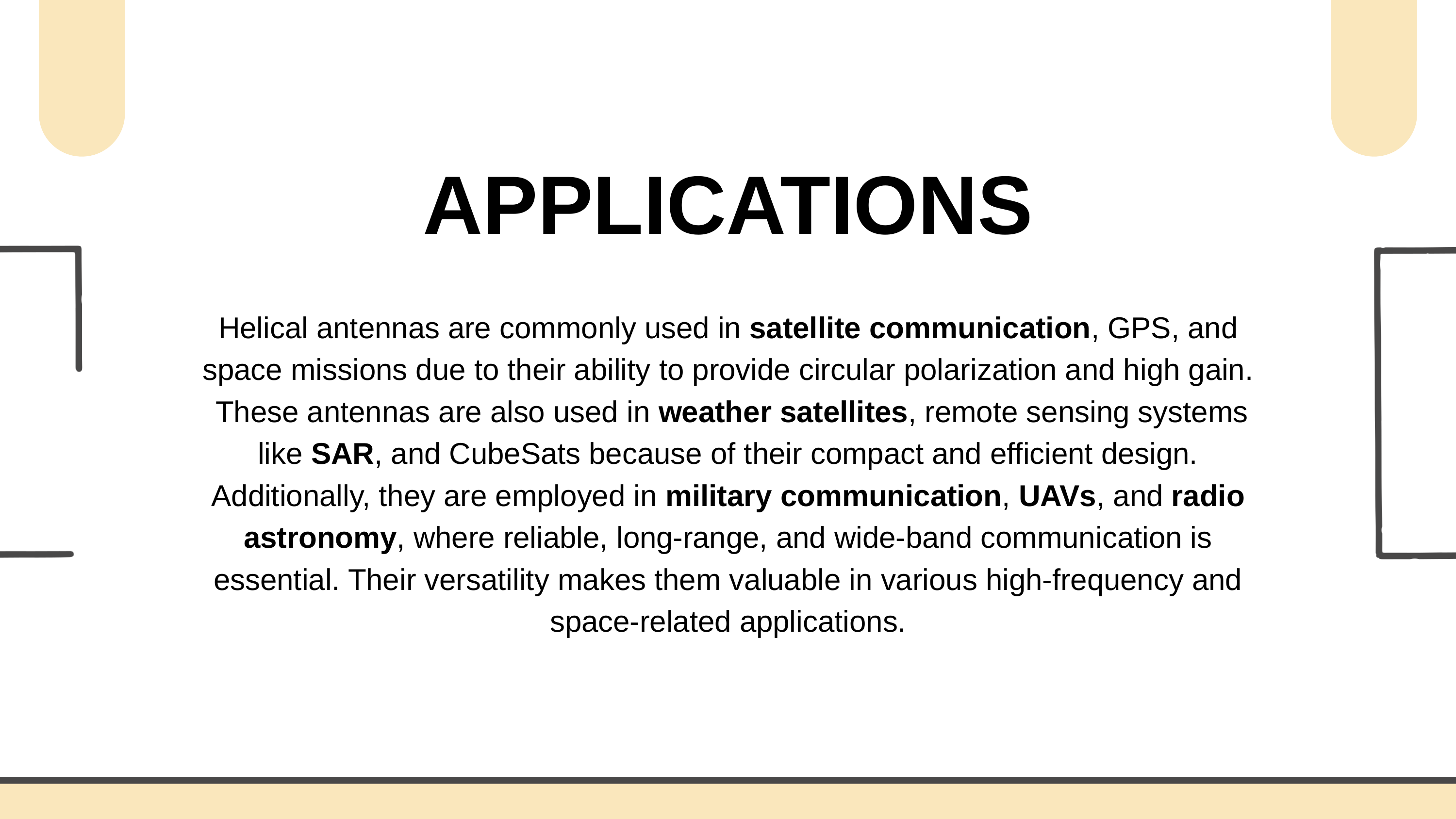

APPLICATIONS

Helical antennas are commonly used in satellite communication, GPS, and space missions due to their ability to provide circular polarization and high gain.  These antennas are also used in weather satellites, remote sensing systems like SAR, and CubeSats because of their compact and efficient design. Additionally, they are employed in military communication, UAVs, and radio astronomy, where reliable, long-range, and wide-band communication is essential. Their versatility makes them valuable in various high-frequency and space-related applications.